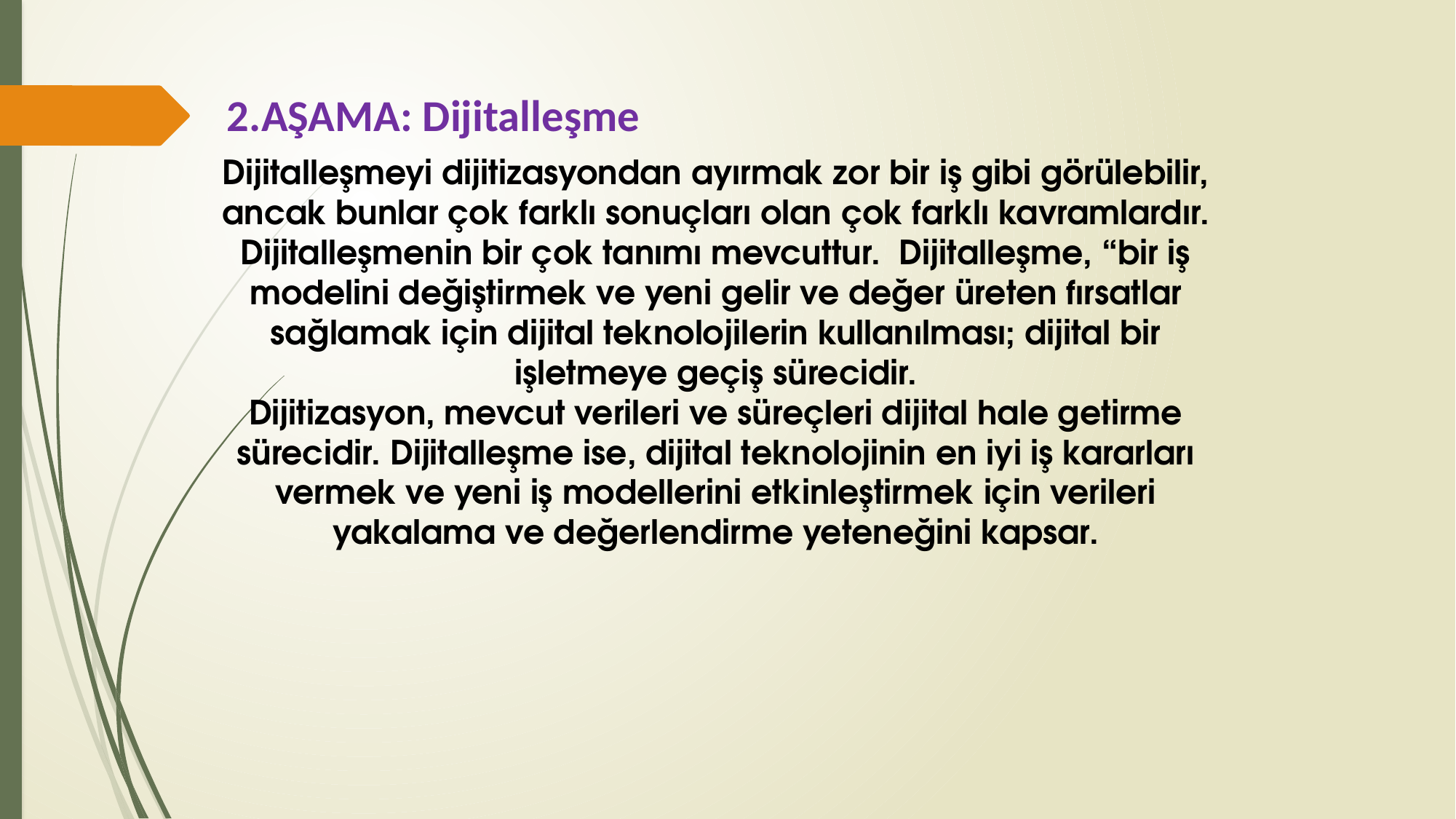

# 2.AŞAMA: Dijitalleşme
Dijitalleşmeyi dijitizasyondan ayırmak zor bir iş gibi görülebilir, ancak bunlar çok farklı sonuçları olan çok farklı kavramlardır.
Dijitalleşmenin bir çok tanımı mevcuttur.  Dijitalleşme, “bir iş modelini değiştirmek ve yeni gelir ve değer üreten fırsatlar sağlamak için dijital teknolojilerin kullanılması; dijital bir işletmeye geçiş sürecidir.
Dijitizasyon, mevcut verileri ve süreçleri dijital hale getirme sürecidir. Dijitalleşme ise, dijital teknolojinin en iyi iş kararları vermek ve yeni iş modellerini etkinleştirmek için verileri yakalama ve değerlendirme yeteneğini kapsar.